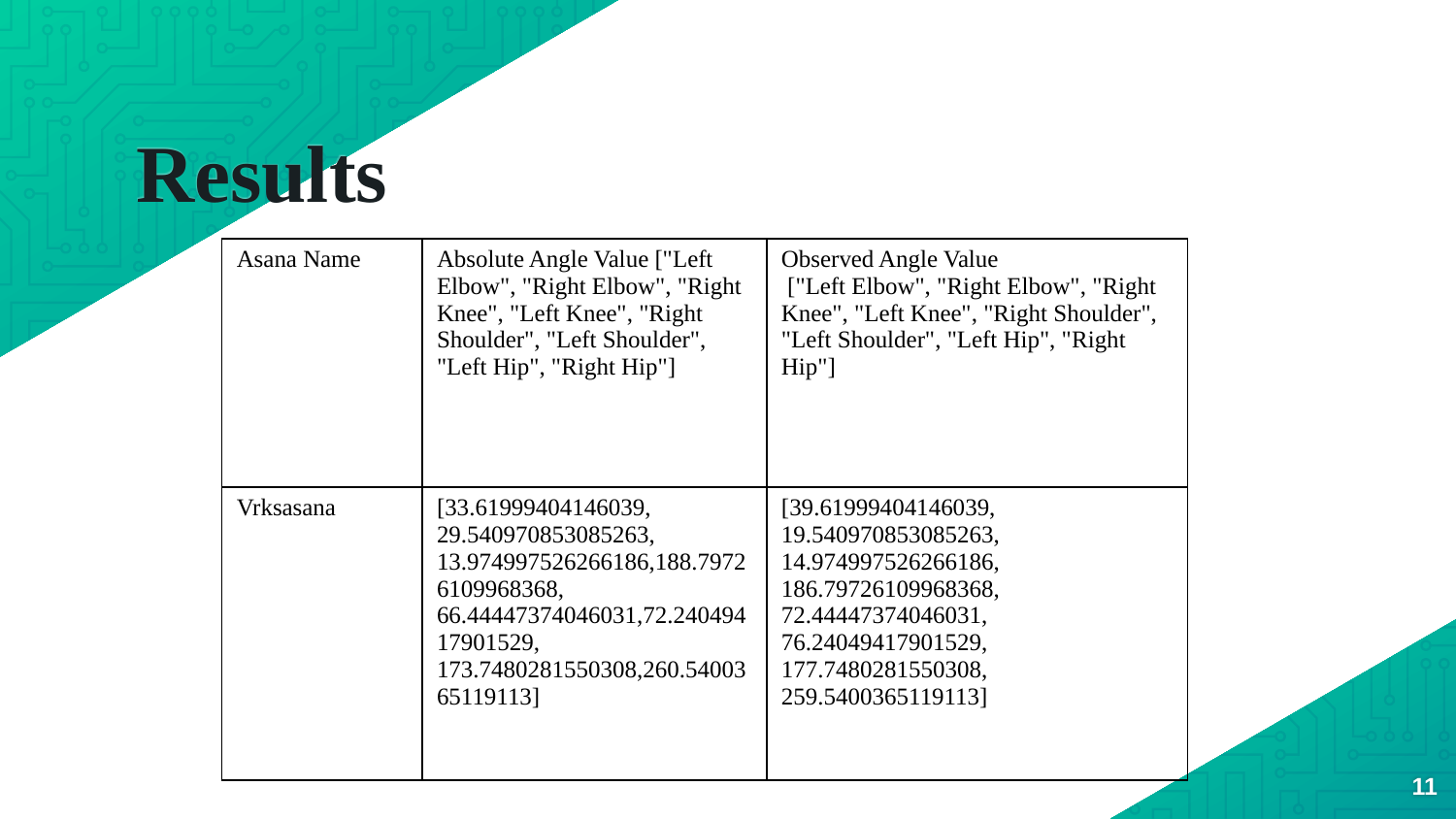

# Results
| Asana Name | Absolute Angle Value ["Left Elbow", "Right Elbow", "Right Knee", "Left Knee", "Right Shoulder", "Left Shoulder", "Left Hip", "Right Hip"] | Observed Angle Value ["Left Elbow", "Right Elbow", "Right Knee", "Left Knee", "Right Shoulder", "Left Shoulder", "Left Hip", "Right Hip"] |
| --- | --- | --- |
| Vrksasana | [33.61999404146039, 29.540970853085263, 13.974997526266186,188.79726109968368, 66.44447374046031,72.24049417901529, 173.7480281550308,260.5400365119113] | [39.61999404146039, 19.540970853085263, 14.974997526266186, 186.79726109968368, 72.44447374046031, 76.24049417901529, 177.7480281550308, 259.5400365119113] |
11